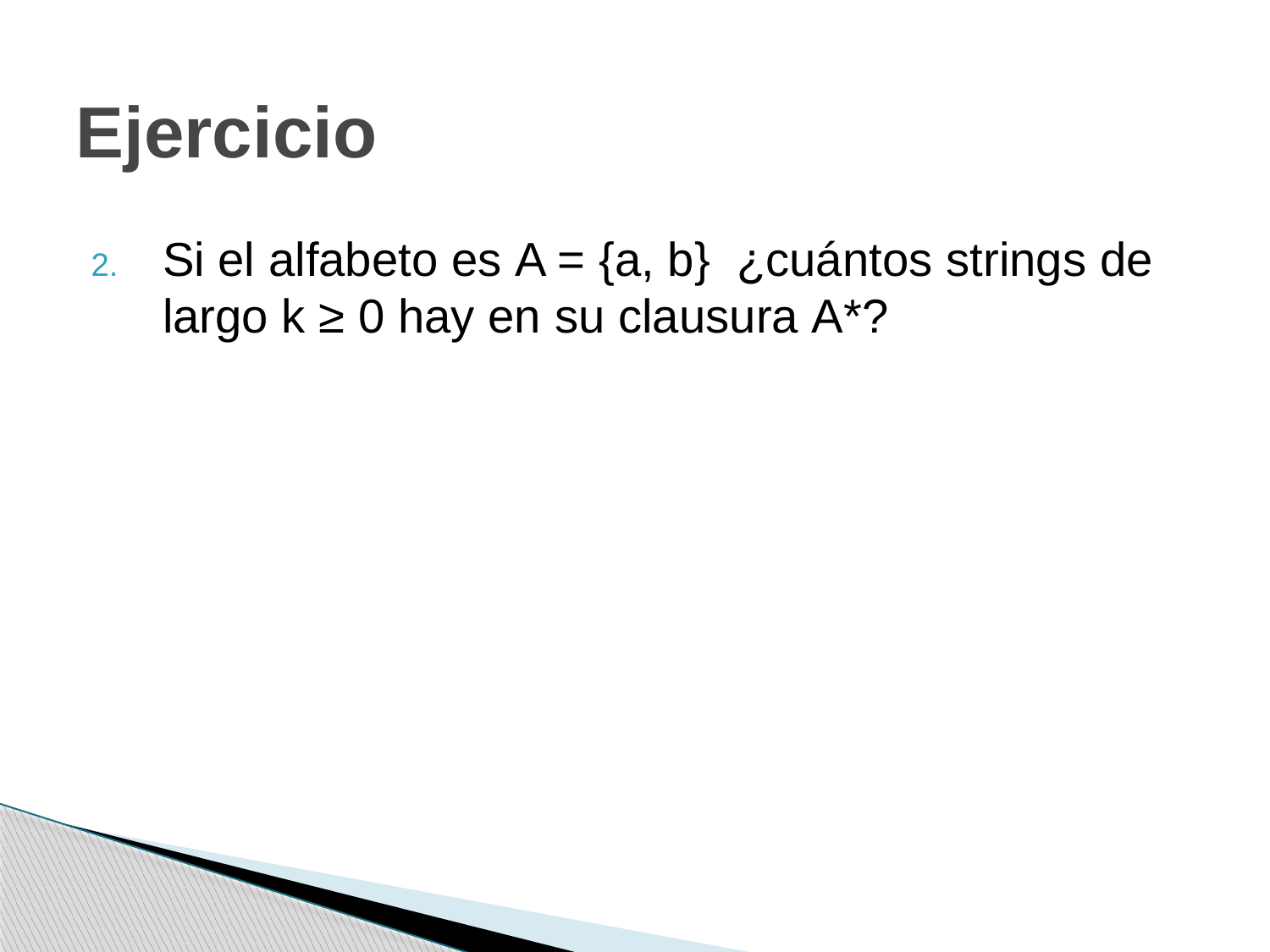

# Ejercicio
Si el alfabeto es A = {a, b}  ¿cuántos strings de largo k ≥ 0 hay en su clausura A*?